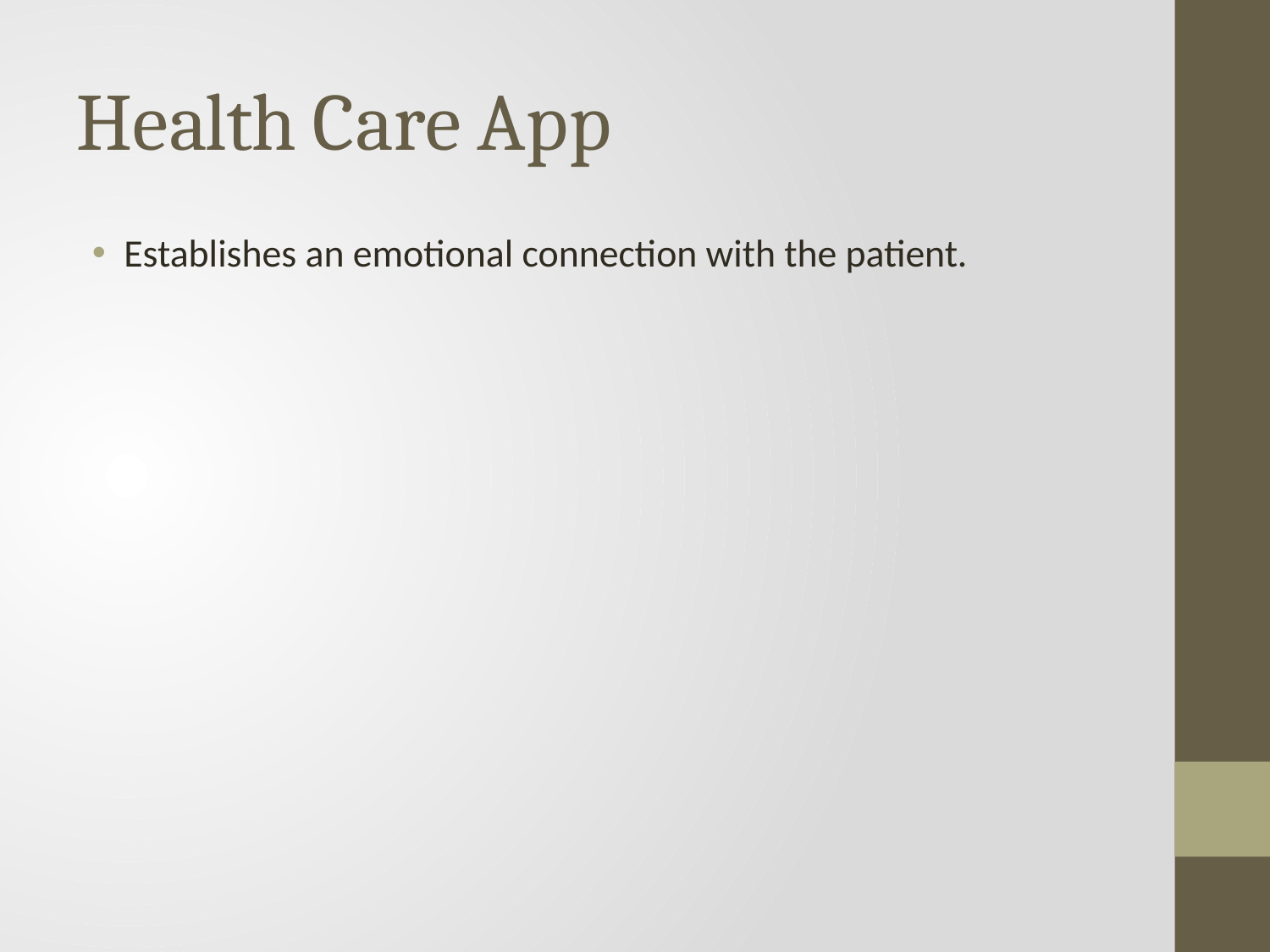

# Health Care App
Establishes an emotional connection with the patient.